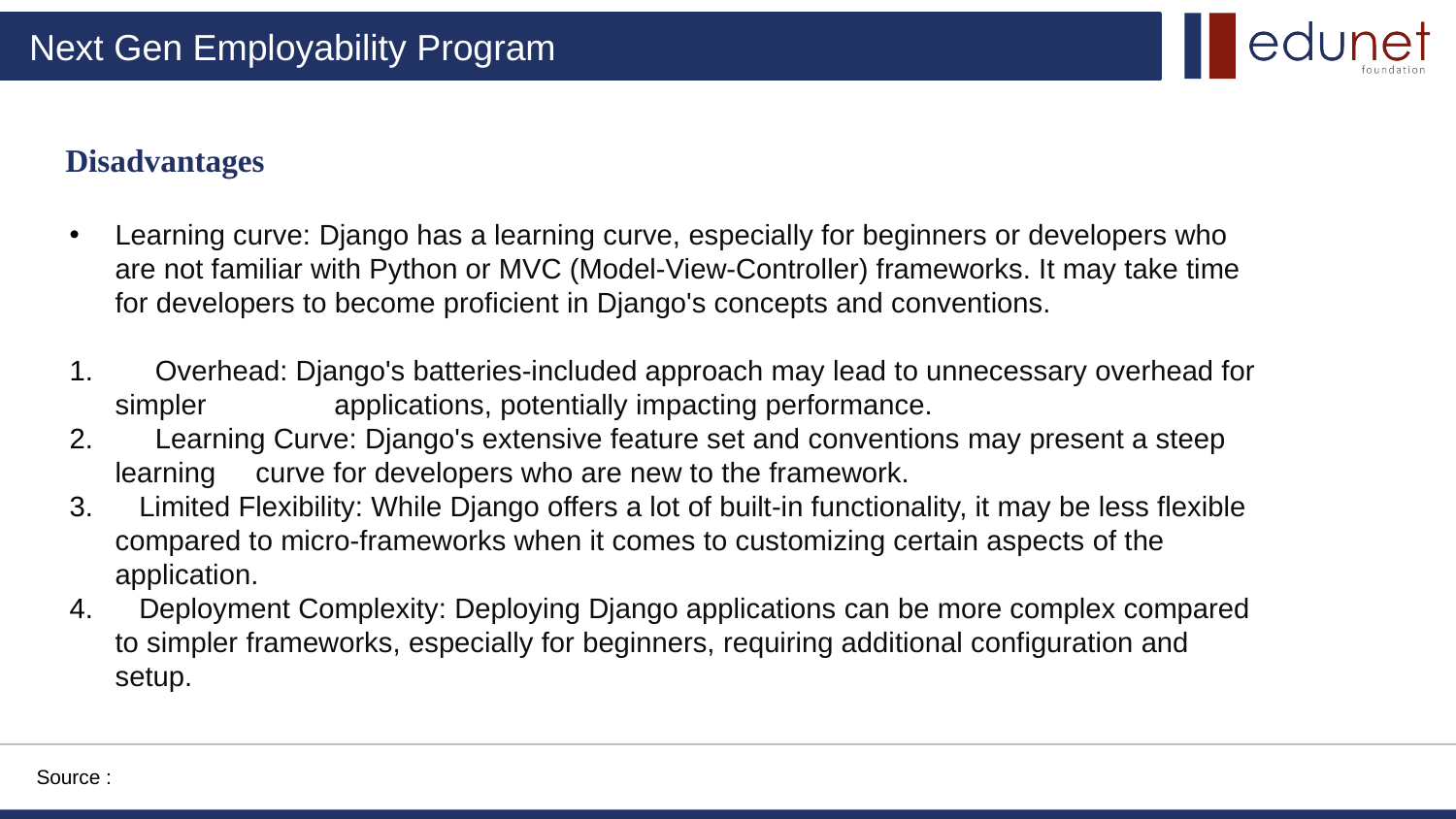

Disadvantages

Learning curve: Django has a learning curve, especially for beginners or developers who are not familiar with Python or MVC (Model-View-Controller) frameworks. It may take time for developers to become proficient in Django's concepts and conventions.

     Overhead: Django's batteries-included approach may lead to unnecessary overhead for simpler                applications, potentially impacting performance.
     Learning Curve: Django's extensive feature set and conventions may present a steep learning     curve for developers who are new to the framework.
   Limited Flexibility: While Django offers a lot of built-in functionality, it may be less flexible compared to micro-frameworks when it comes to customizing certain aspects of the application.
   Deployment Complexity: Deploying Django applications can be more complex compared to simpler frameworks, especially for beginners, requiring additional configuration and setup.

Source :